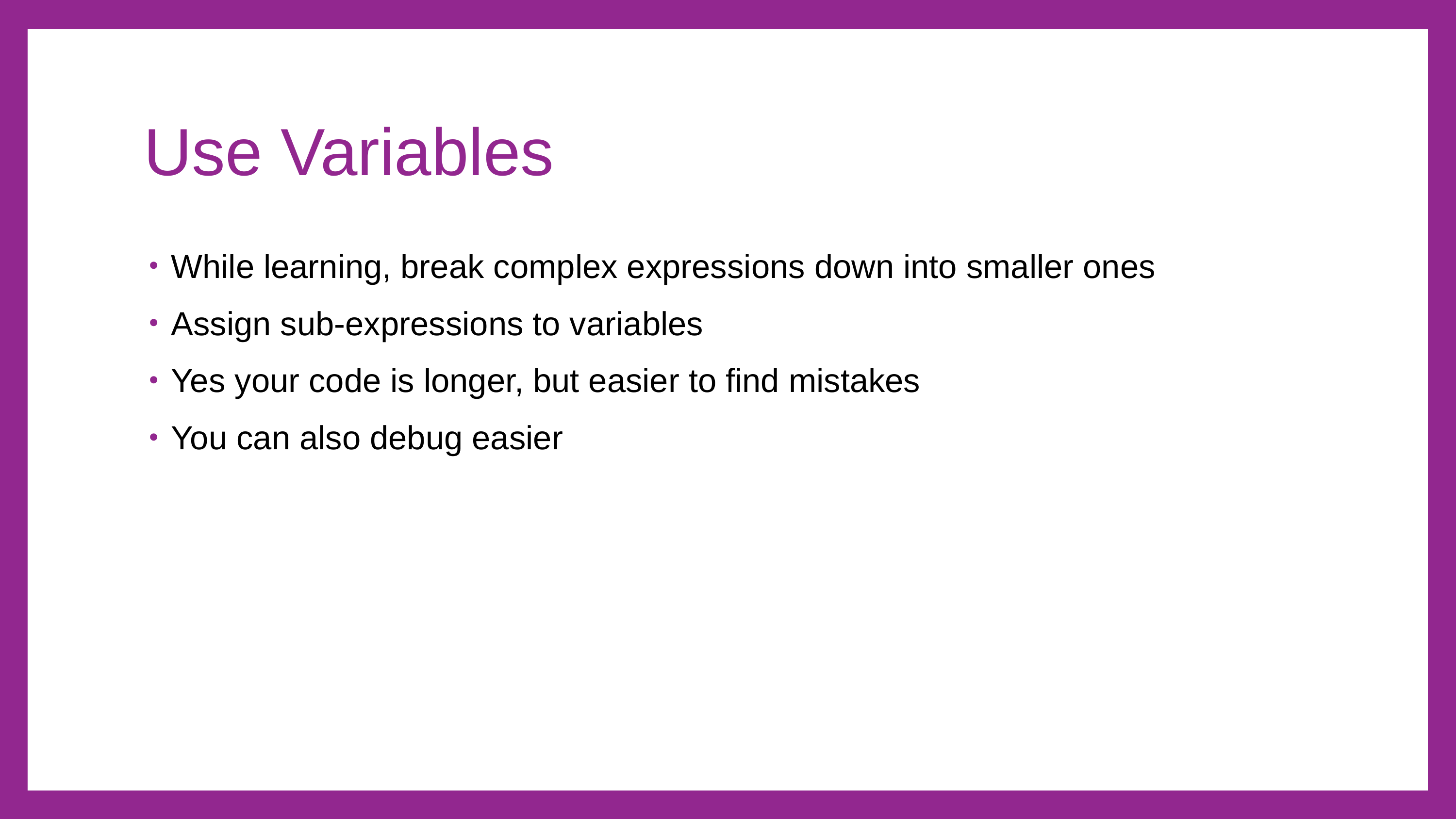

# Use Variables
While learning, break complex expressions down into smaller ones
Assign sub-expressions to variables
Yes your code is longer, but easier to find mistakes
You can also debug easier